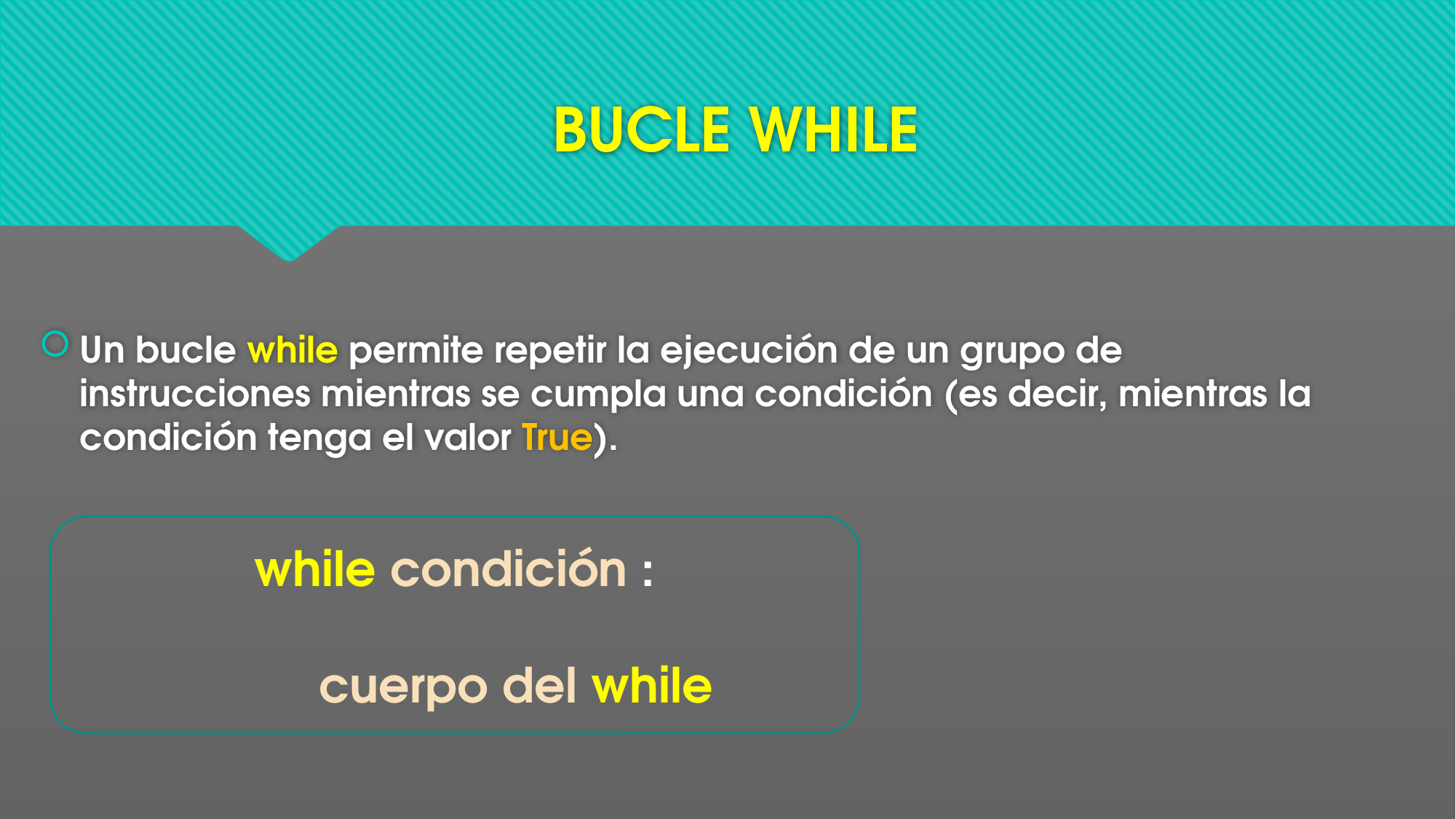

# BUCLE WHILE
Un bucle while permite repetir la ejecución de un grupo de instrucciones mientras se cumpla una condición (es decir, mientras la condición tenga el valor True).

while condición :

         cuerpo del while